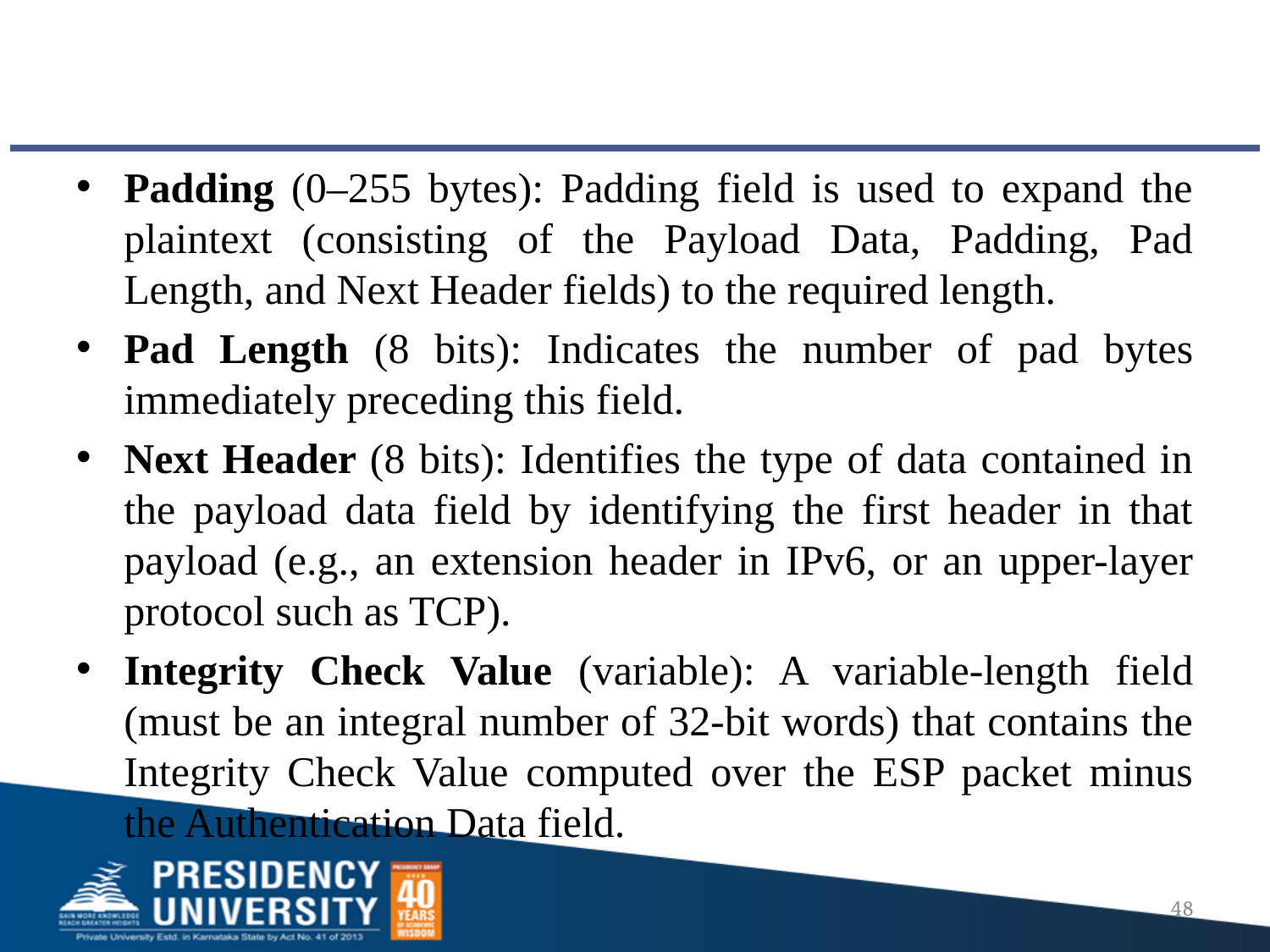

#
Padding (0–255 bytes): Padding field is used to expand the plaintext (consisting of the Payload Data, Padding, Pad Length, and Next Header fields) to the required length.
Pad Length (8 bits): Indicates the number of pad bytes immediately preceding this field.
Next Header (8 bits): Identifies the type of data contained in the payload data field by identifying the first header in that payload (e.g., an extension header in IPv6, or an upper-layer protocol such as TCP).
Integrity Check Value (variable): A variable-length field (must be an integral number of 32-bit words) that contains the Integrity Check Value computed over the ESP packet minus the Authentication Data field.
48